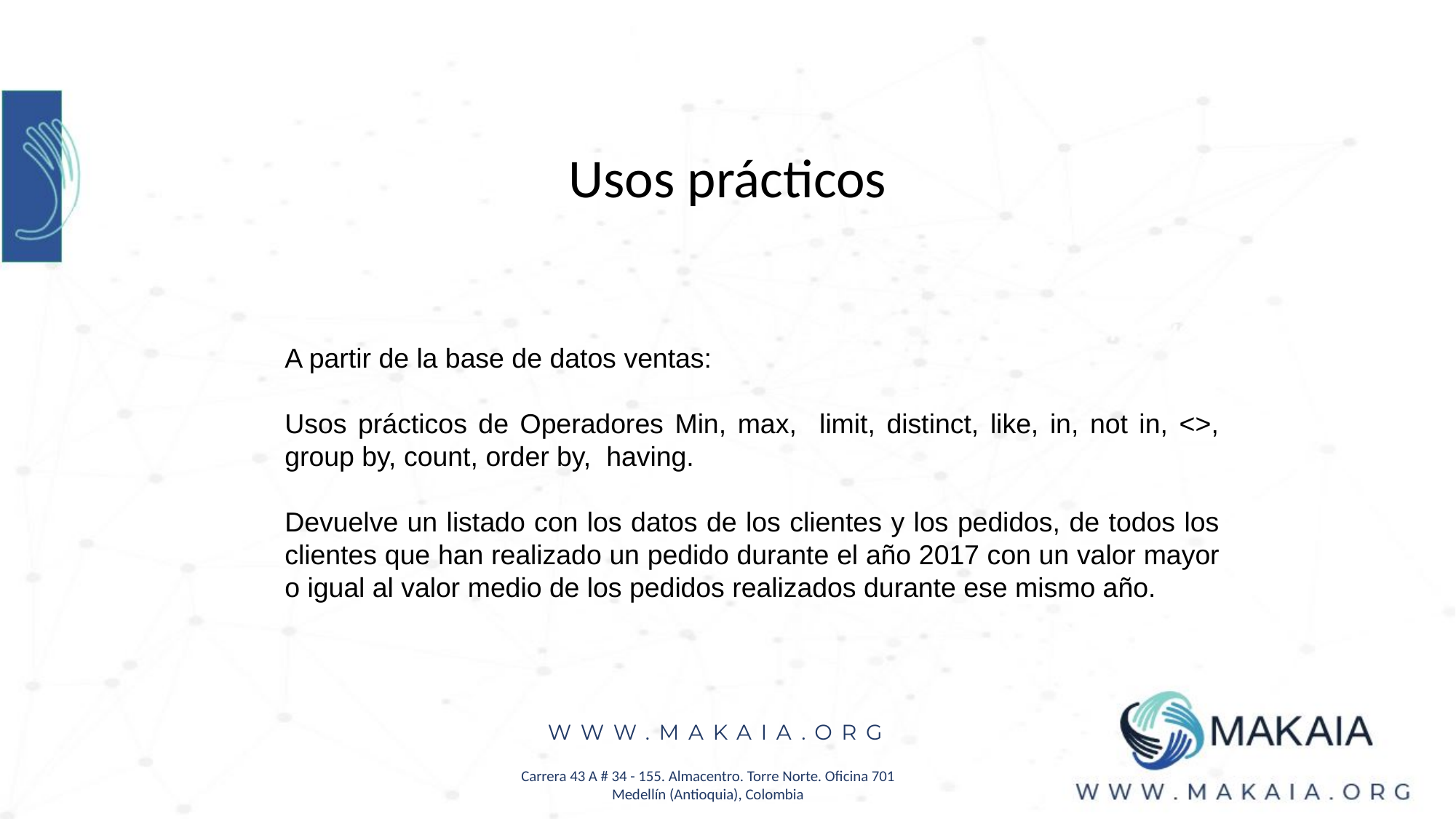

Usos prácticos
A partir de la base de datos ventas:

Usos prácticos de Operadores Min, max,  limit, distinct, like, in, not in, <>, group by, count, order by,  having.

Devuelve un listado con los datos de los clientes y los pedidos, de todos los clientes que han realizado un pedido durante el año 2017 con un valor mayor o igual al valor medio de los pedidos realizados durante ese mismo año.
WWW.MAKAIA.ORG
Carrera 43 A # 34 - 155. Almacentro. Torre Norte. Oficina 701
Medellín (Antioquia), Colombia